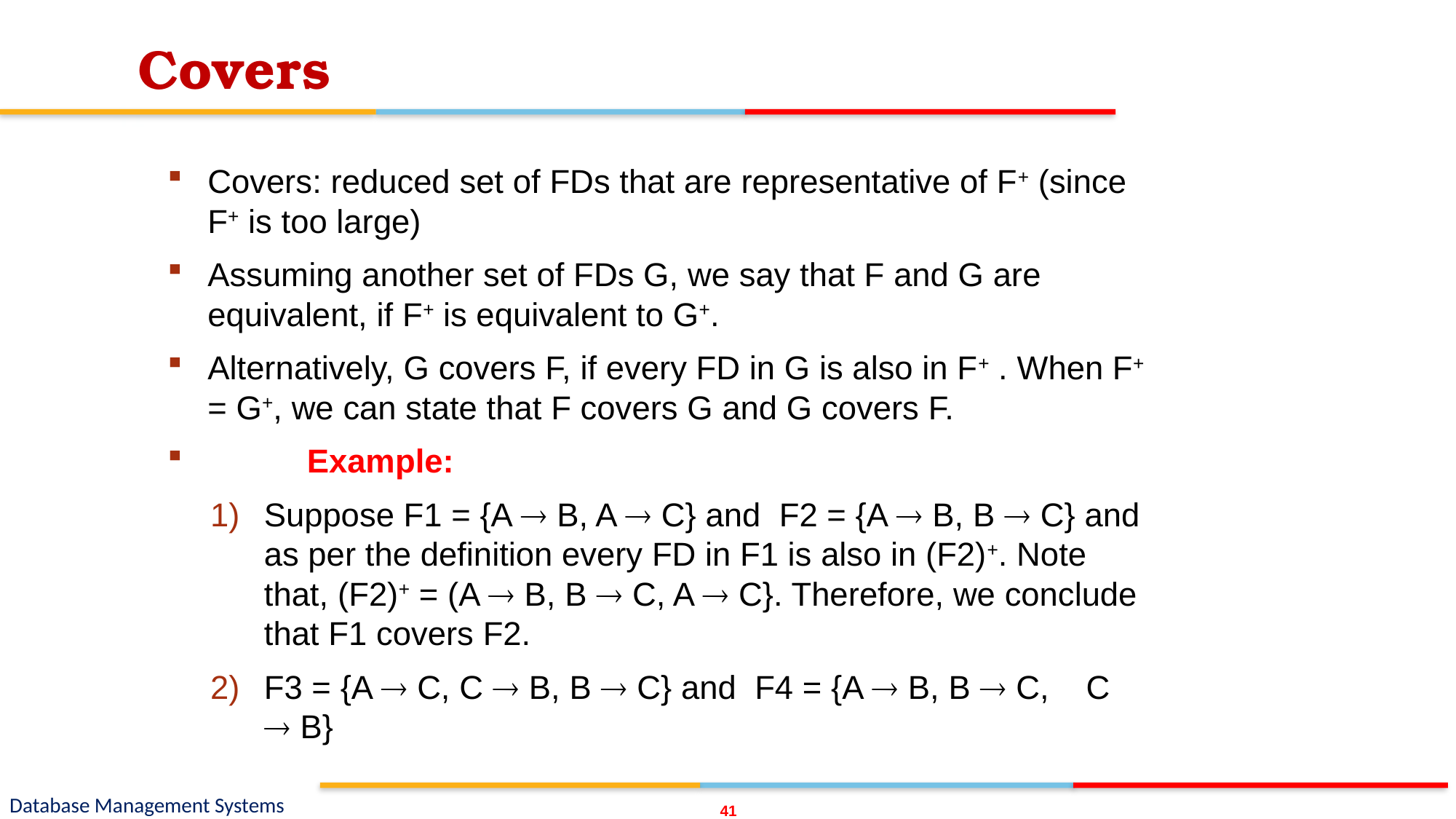

# Covers
41
Covers: reduced set of FDs that are representative of F+ (since F+ is too large)
Assuming another set of FDs G, we say that F and G are equivalent, if F+ is equivalent to G+.
Alternatively, G covers F, if every FD in G is also in F+ . When F+ = G+, we can state that F covers G and G covers F.
	Example:
Suppose F1 = {A → B, A → C} and  F2 = {A → B, B → C} and as per the definition every FD in F1 is also in (F2)+. Note that, (F2)+ = (A → B, B → C, A → C}. Therefore, we conclude that F1 covers F2.
F3 = {A → C, C → B, B → C} and  F4 = {A → B, B → C,    C → B}